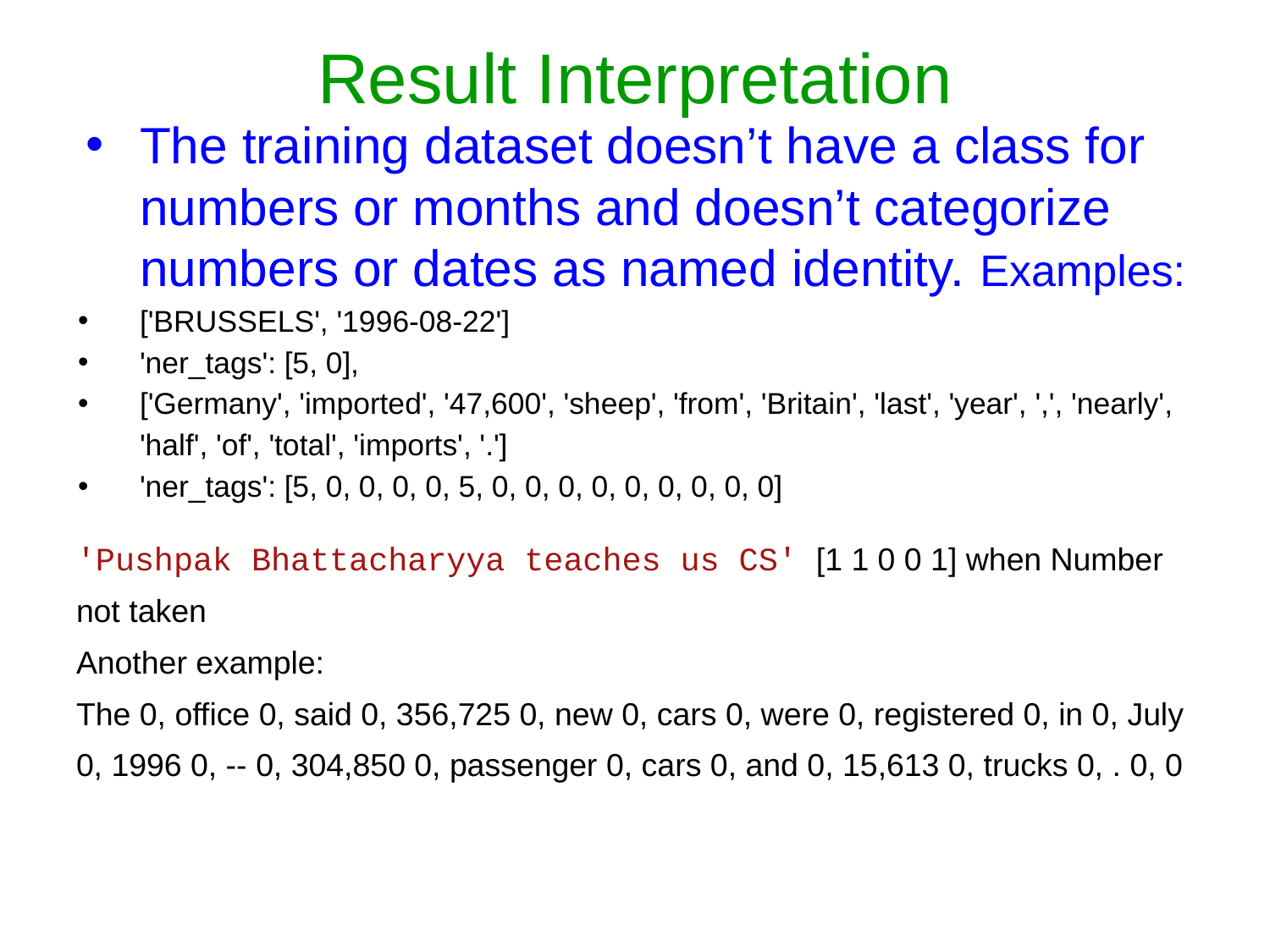

# Result Interpretation

The training dataset doesn’t have a class for numbers or months and doesn’t categorize numbers or dates as named identity. Examples:
['BRUSSELS', '1996-08-22']
'ner_tags': [5, 0],
['Germany', 'imported', '47,600', 'sheep', 'from', 'Britain', 'last', 'year', ',', 'nearly', 'half', 'of', 'total', 'imports', '.']
'ner_tags': [5, 0, 0, 0, 0, 5, 0, 0, 0, 0, 0, 0, 0, 0, 0]
'Pushpak Bhattacharyya teaches us CS' [1 1 0 0 1] when Number not taken
Another example:
The 0, office 0, said 0, 356,725 0, new 0, cars 0, were 0, registered 0, in 0, July 0, 1996 0, -- 0, 304,850 0, passenger 0, cars 0, and 0, 15,613 0, trucks 0, . 0, 0